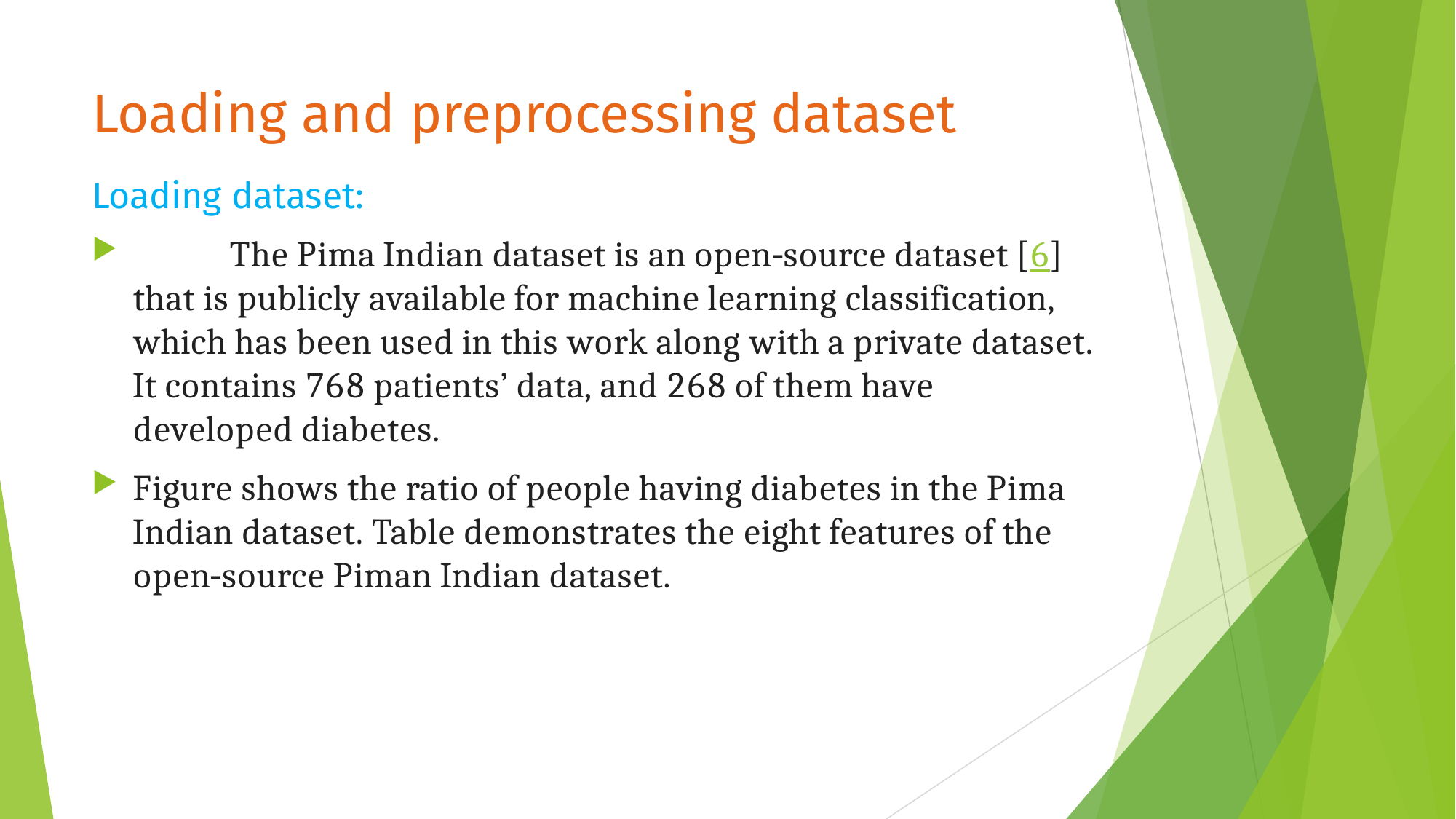

# Loading and preprocessing dataset
Loading dataset:
          The Pima Indian dataset is an open‐source dataset [6] that is publicly available for machine learning classification, which has been used in this work along with a private dataset. It contains 768 patients’ data, and 268 of them have developed diabetes.
Figure shows the ratio of people having diabetes in the Pima Indian dataset. Table demonstrates the eight features of the open‐source Piman Indian dataset.